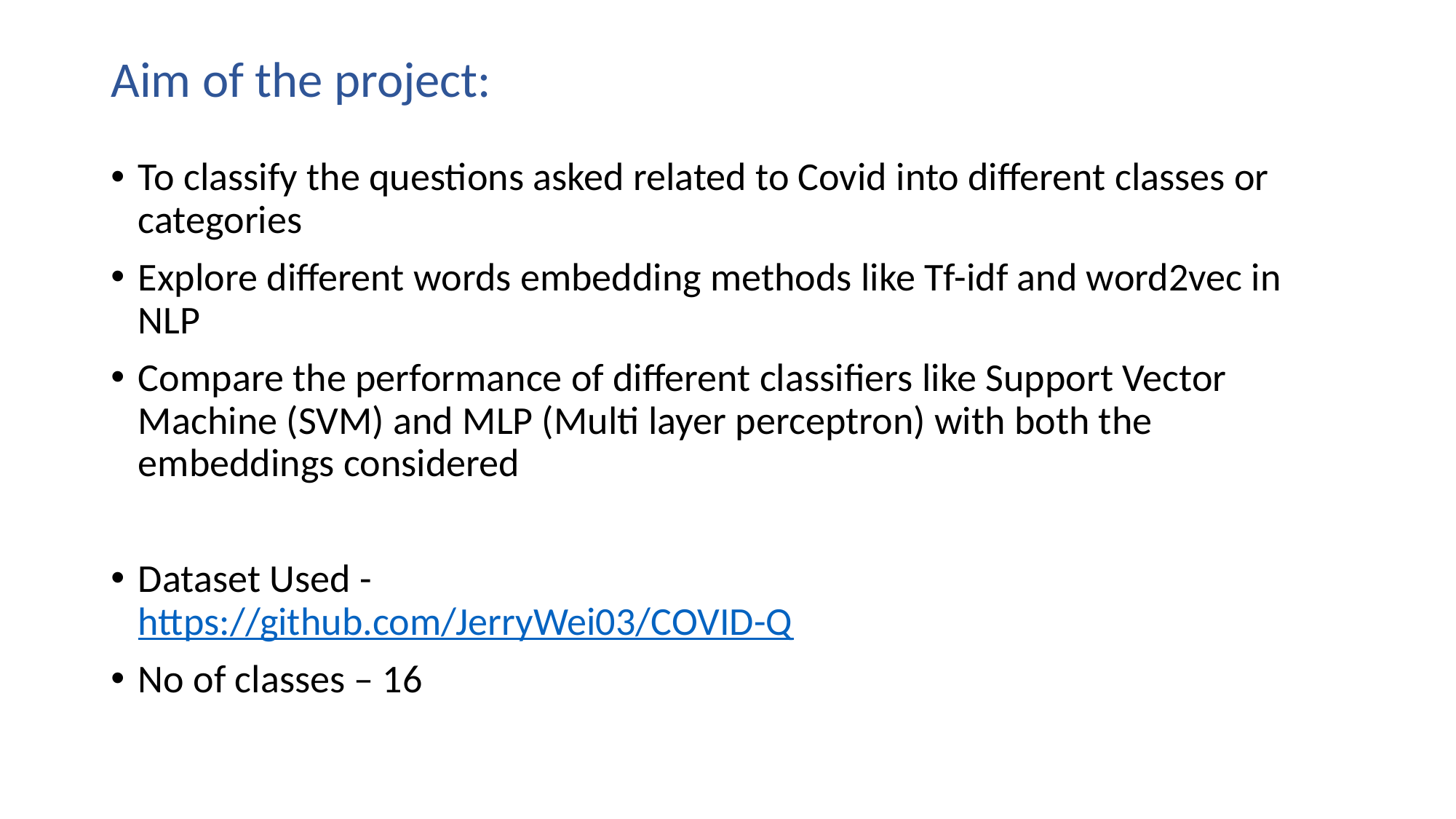

# Aim of the project:
To classify the questions asked related to Covid into different classes or categories
Explore different words embedding methods like Tf-idf and word2vec in NLP
Compare the performance of different classifiers like Support Vector Machine (SVM) and MLP (Multi layer perceptron) with both the embeddings considered

Dataset Used -
https://github.com/JerryWei03/COVID-Q
No of classes – 16